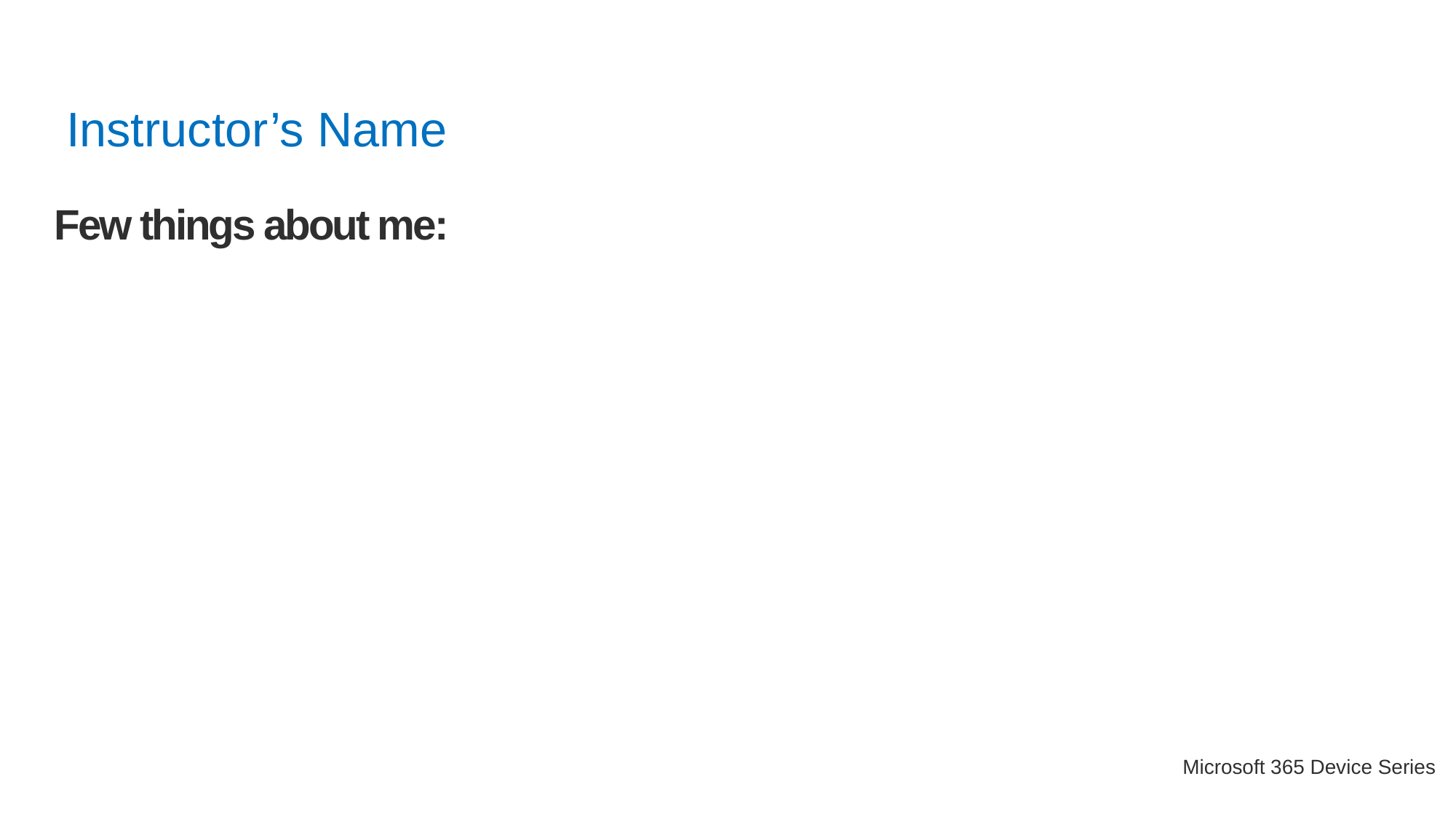

Instructor’s Name
# Few things about me:
Microsoft 365 Device Series